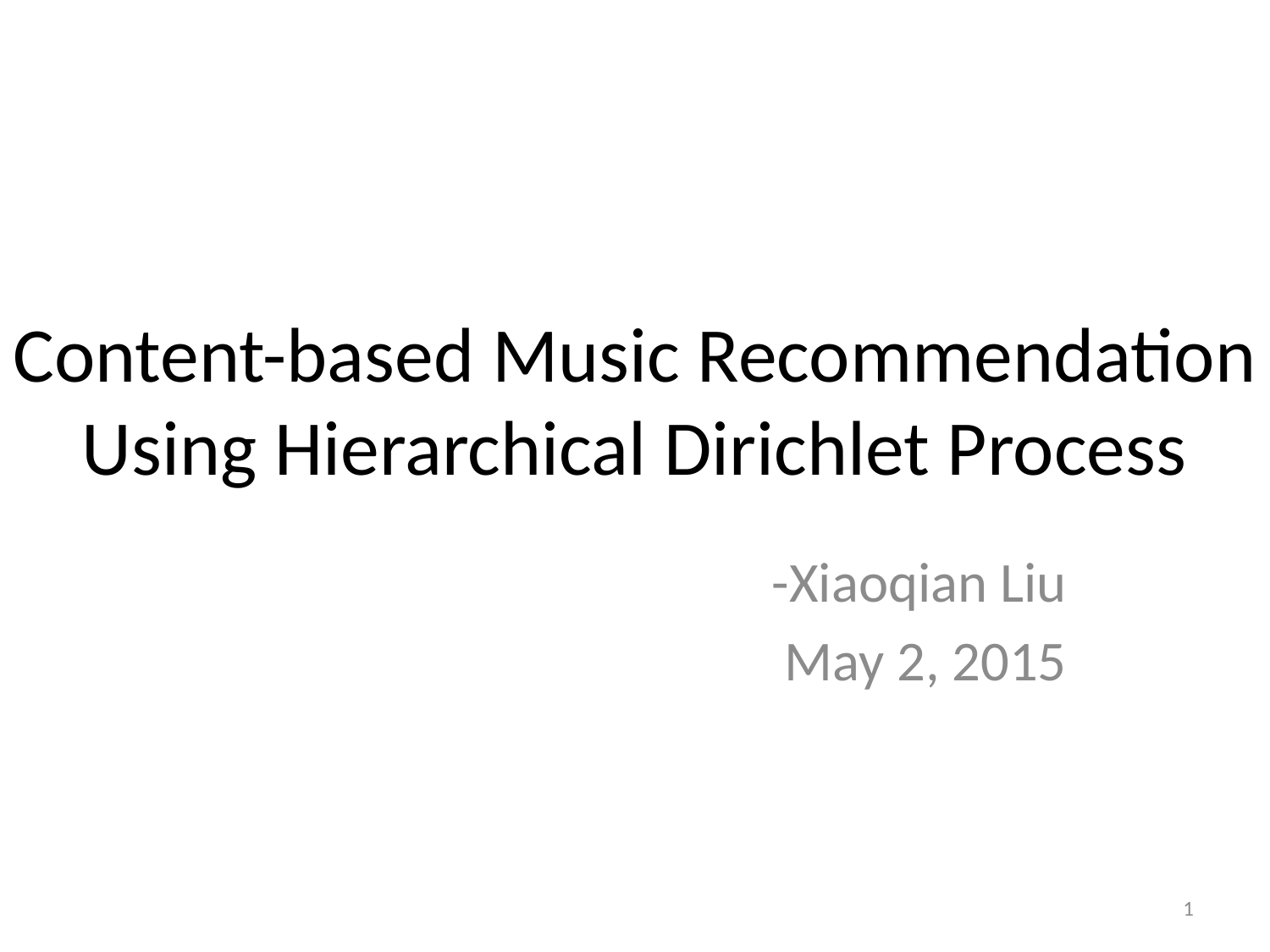

# Content-based Music Recommendation Using Hierarchical Dirichlet Process
-Xiaoqian Liu
May 2, 2015
1